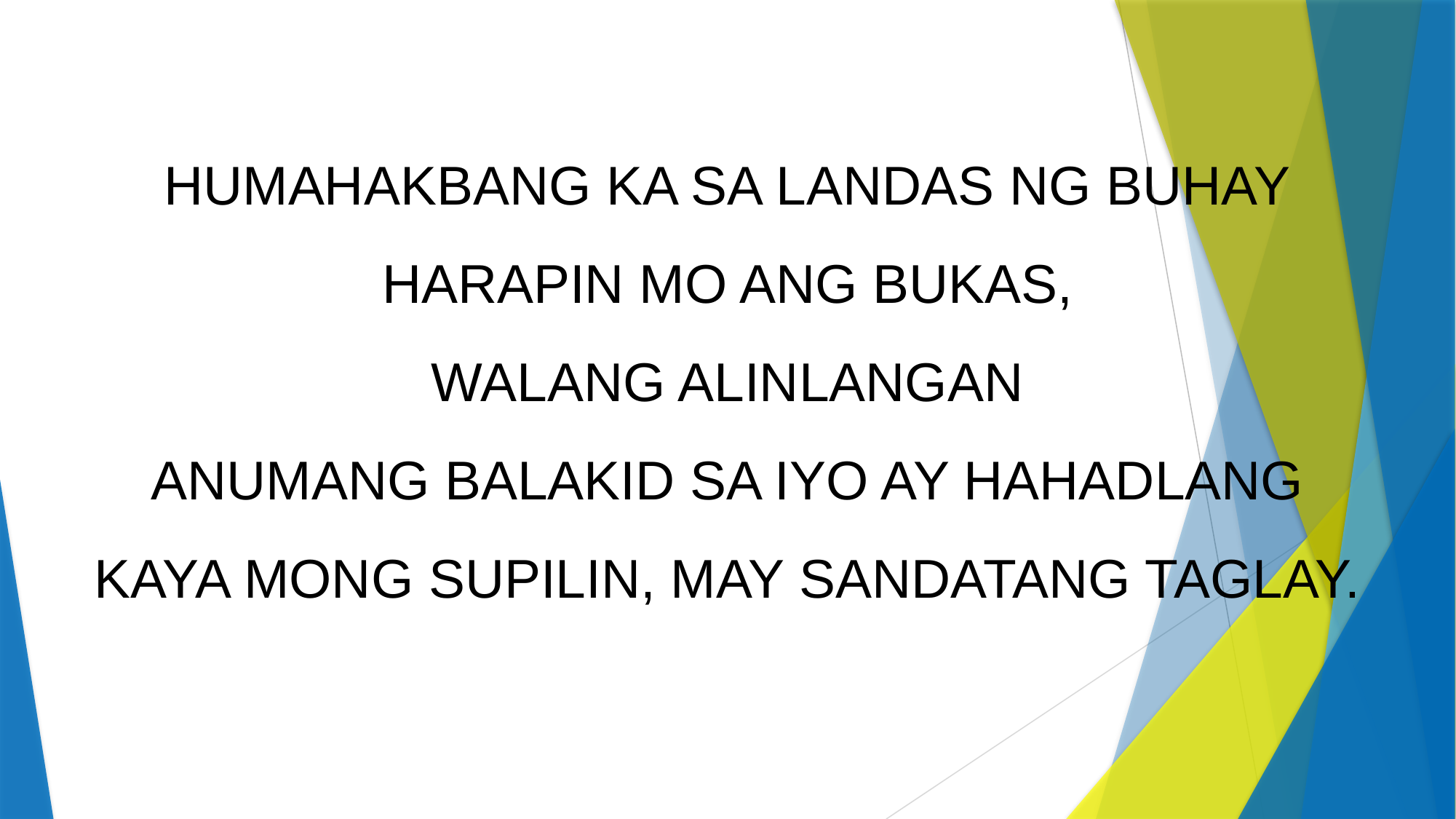

HUMAHAKBANG KA SA LANDAS NG BUHAY
HARAPIN MO ANG BUKAS,
WALANG ALINLANGAN
ANUMANG BALAKID SA IYO AY HAHADLANG
KAYA MONG SUPILIN, MAY SANDATANG TAGLAY.